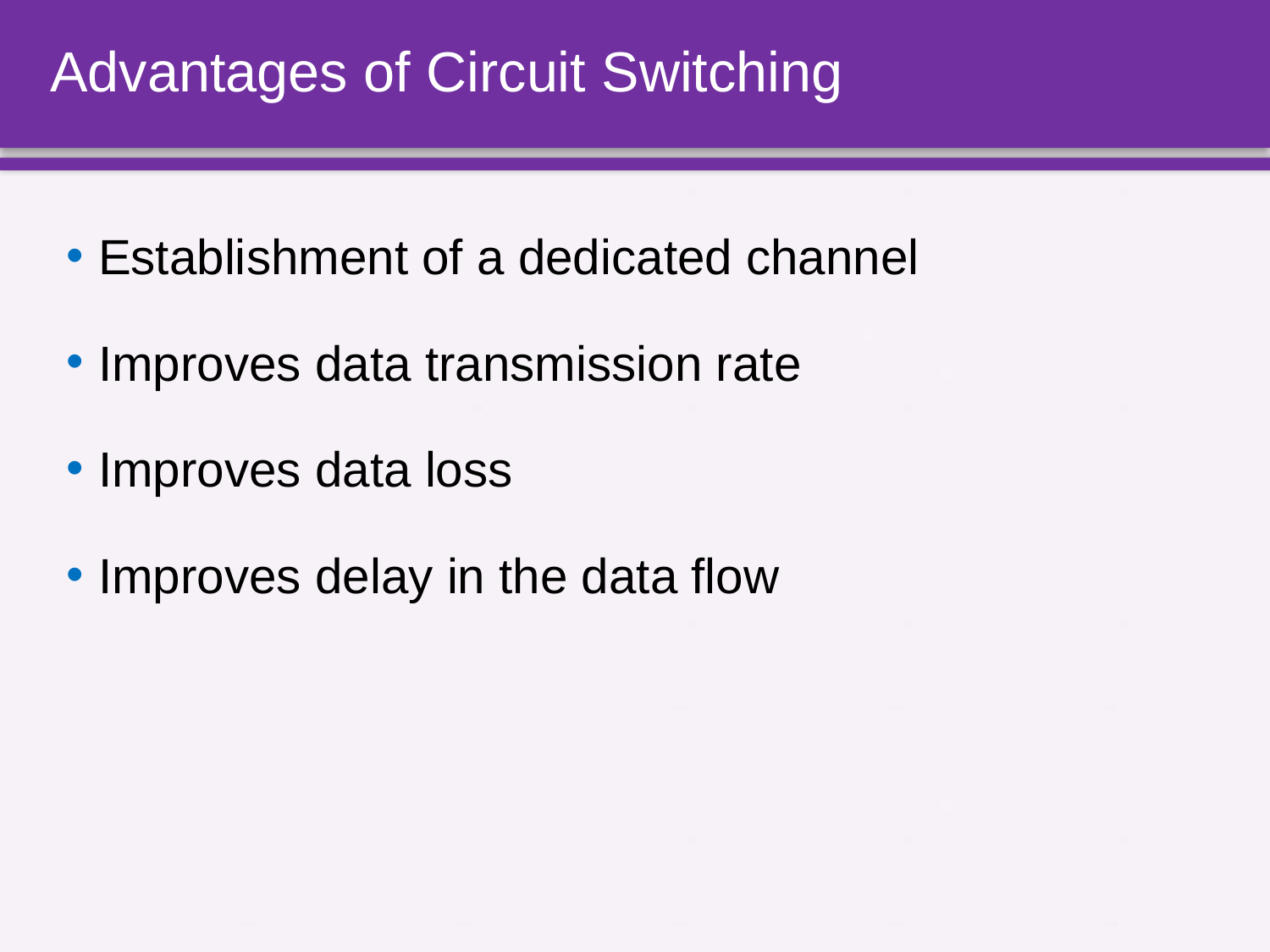

# Advantages of Circuit Switching
Establishment of a dedicated channel
Improves data transmission rate
Improves data loss
Improves delay in the data flow